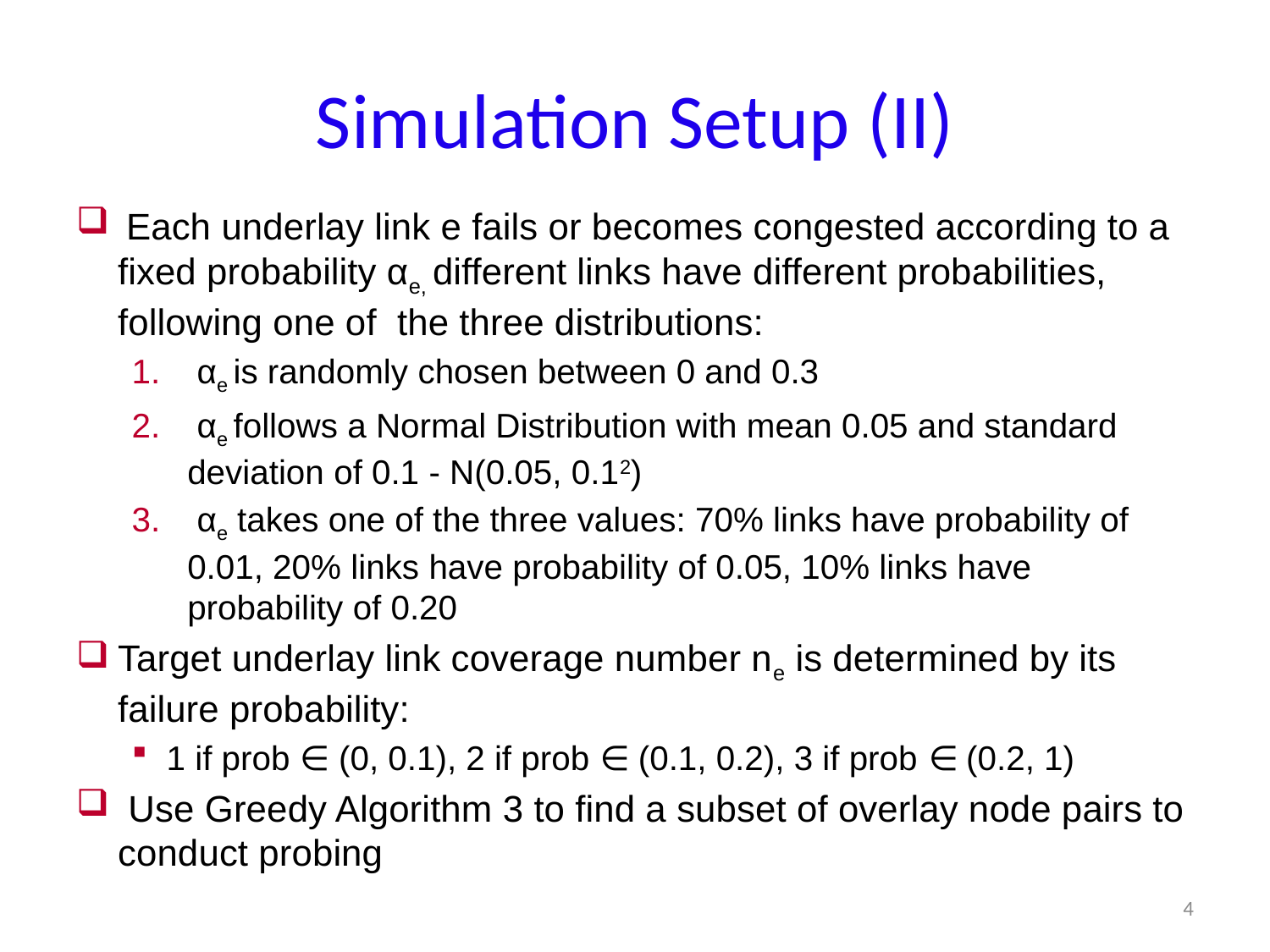

# Simulation Setup (II)
 Each underlay link e fails or becomes congested according to a fixed probability αe, different links have different probabilities, following one of  the three distributions:
 αe is randomly chosen between 0 and 0.3
 αe follows a Normal Distribution with mean 0.05 and standard deviation of 0.1 - N(0.05, 0.12)
 αe takes one of the three values: 70% links have probability of 0.01, 20% links have probability of 0.05, 10% links have probability of 0.20
Target underlay link coverage number ne is determined by its failure probability:
1 if prob ∈ (0, 0.1), 2 if prob ∈ (0.1, 0.2), 3 if prob ∈ (0.2, 1)
 Use Greedy Algorithm 3 to find a subset of overlay node pairs to conduct probing

4